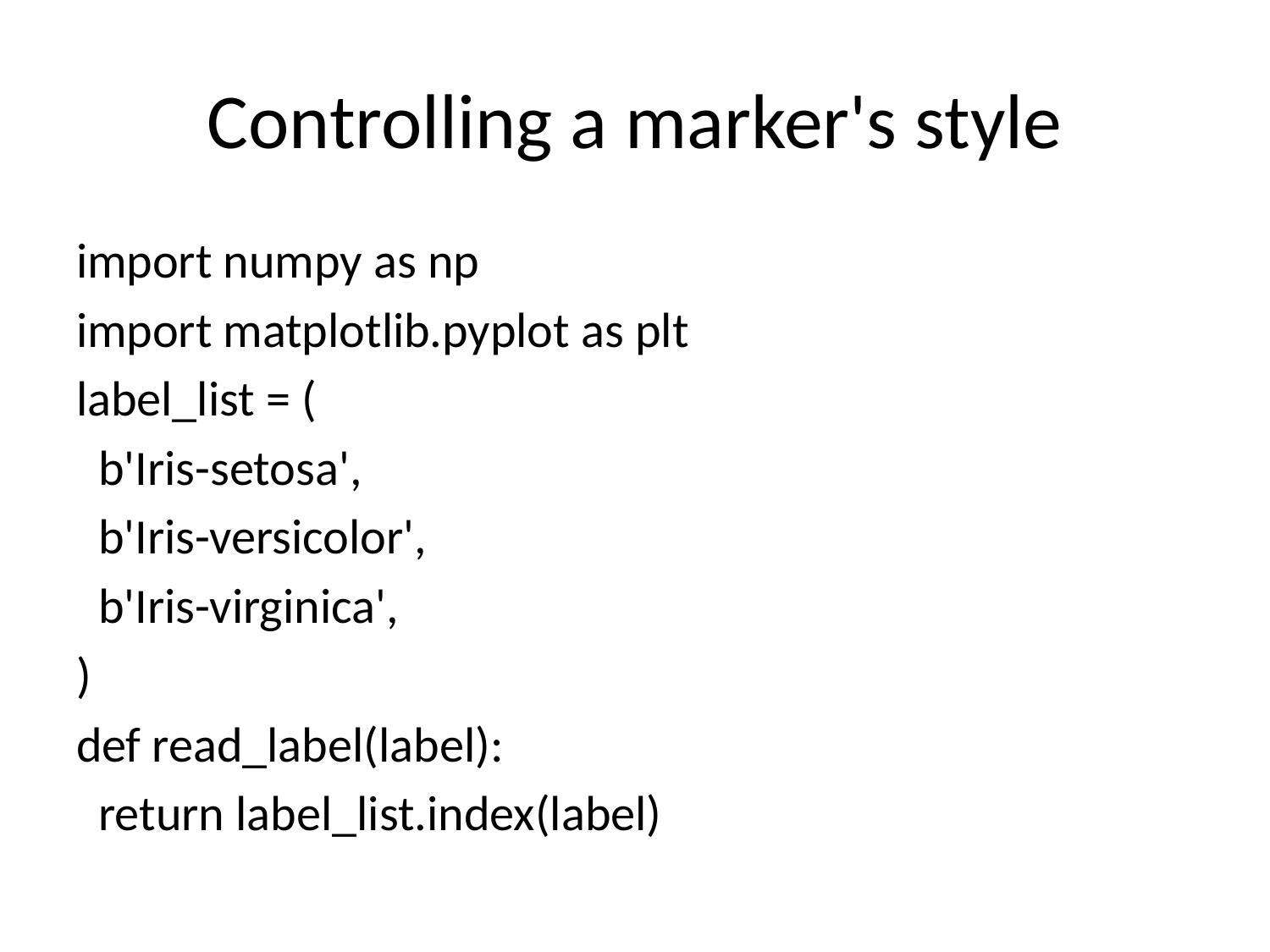

# Controlling a marker's style
import numpy as np
import matplotlib.pyplot as plt
label_list = (
  b'Iris-setosa',
  b'Iris-versicolor',
  b'Iris-virginica',
)
def read_label(label):
  return label_list.index(label)